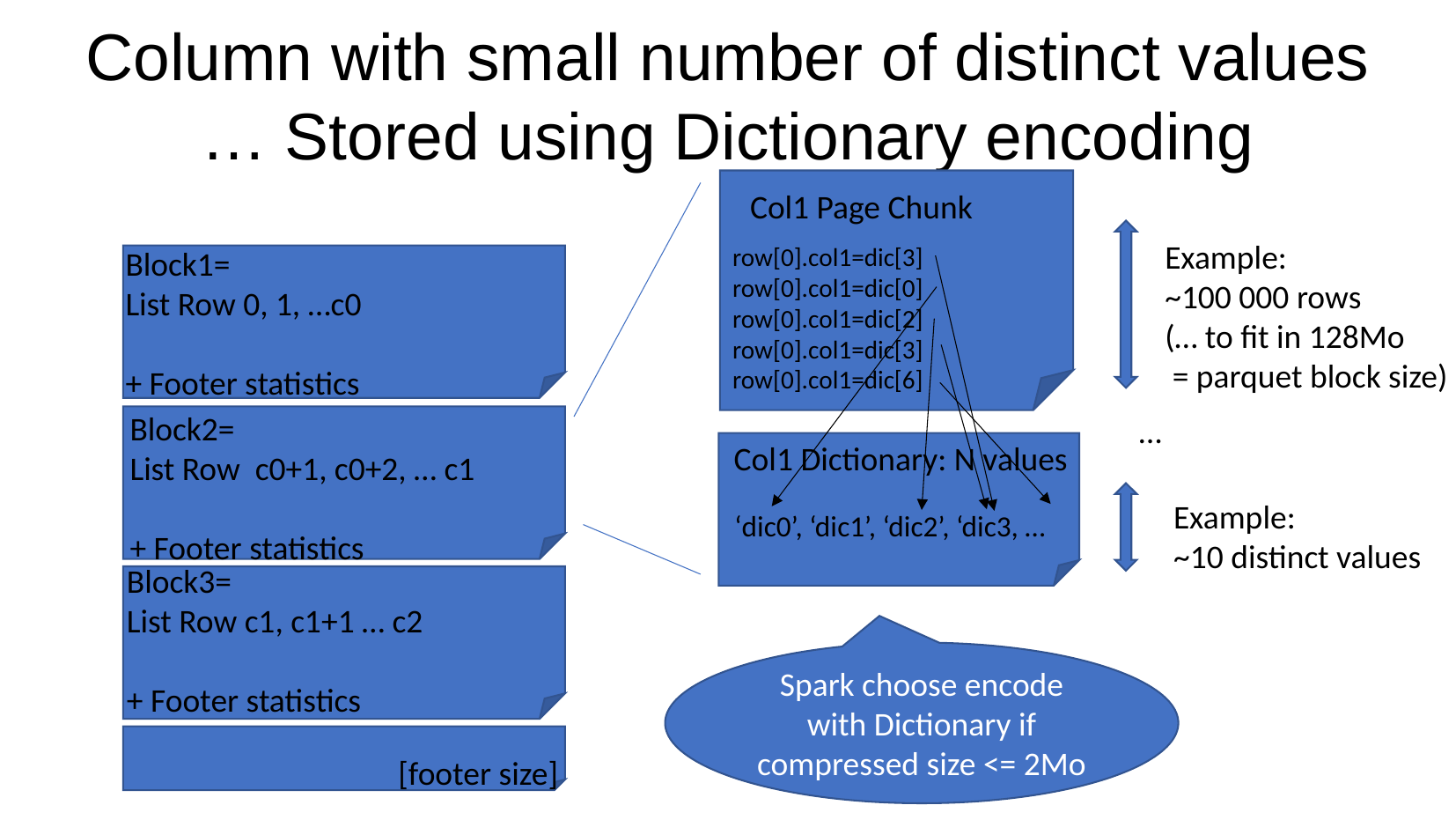

Column with small number of distinct values
… Stored using Dictionary encoding

Col1 Page Chunk

Example:
~100 000 rows
(… to fit in 128Mo
 = parquet block size)
row[0].col1=dic[3]
row[0].col1=dic[0]
row[0].col1=dic[2]
row[0].col1=dic[3]
row[0].col1=dic[6]

Block1=
List Row 0, 1, …c0

+ Footer statistics

Block2=
List Row  c0+1, c0+2, … c1

+ Footer statistics
…

Col1 Dictionary: N values

Example:
~10 distinct values
‘dic0’, ‘dic1’, ‘dic2’, ‘dic3, …
Block3=
List Row c1, c1+1 … c2

+ Footer statistics

Spark choose encode with Dictionary if compressed size <= 2Mo

[footer size]